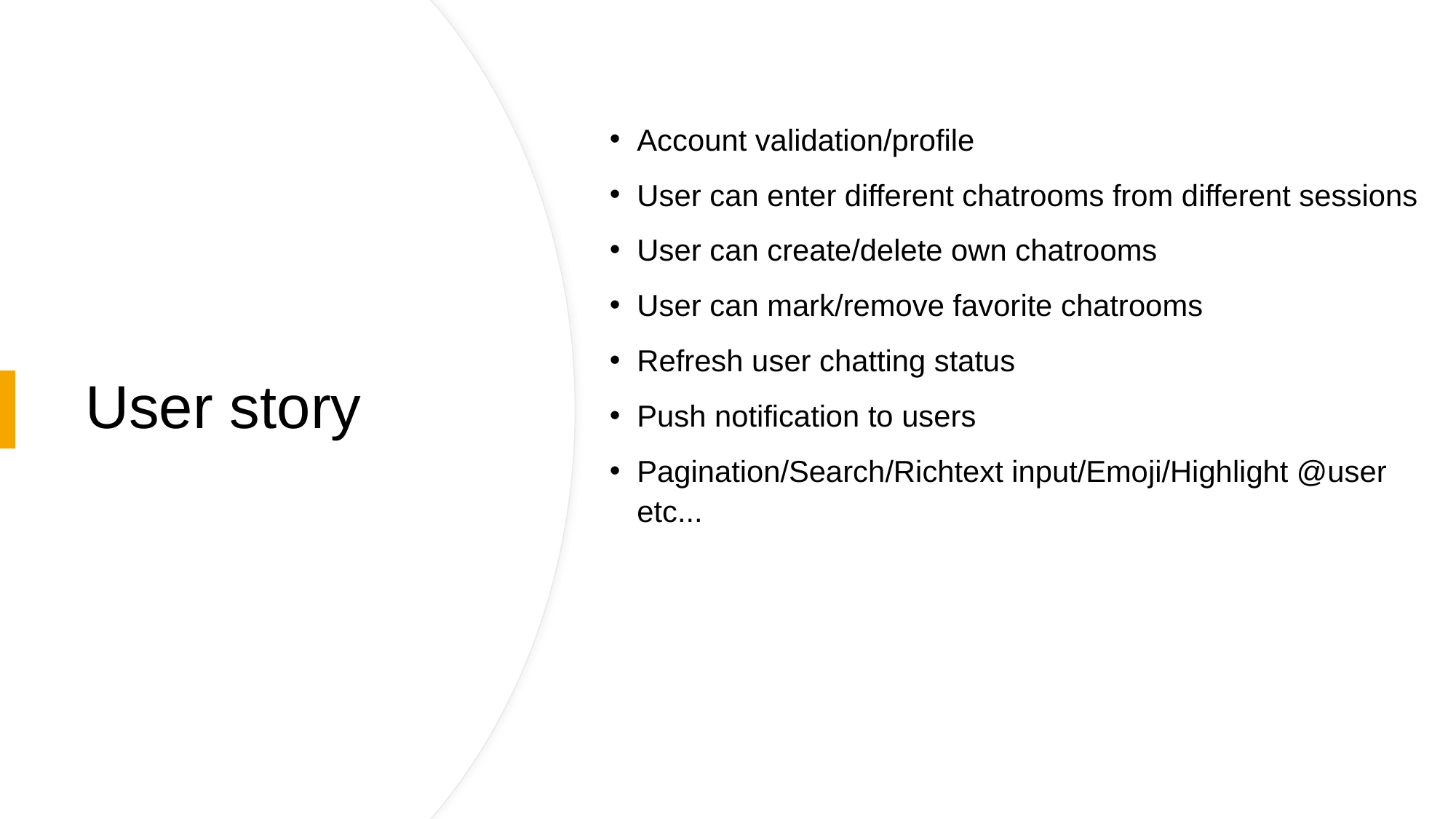

Account validation/profile
User can enter different chatrooms from different sessions
User can create/delete own chatrooms
User can mark/remove favorite chatrooms
Refresh user chatting status
Push notification to users
Pagination/Search/Richtext input/Emoji/Highlight @user etc...

# User story